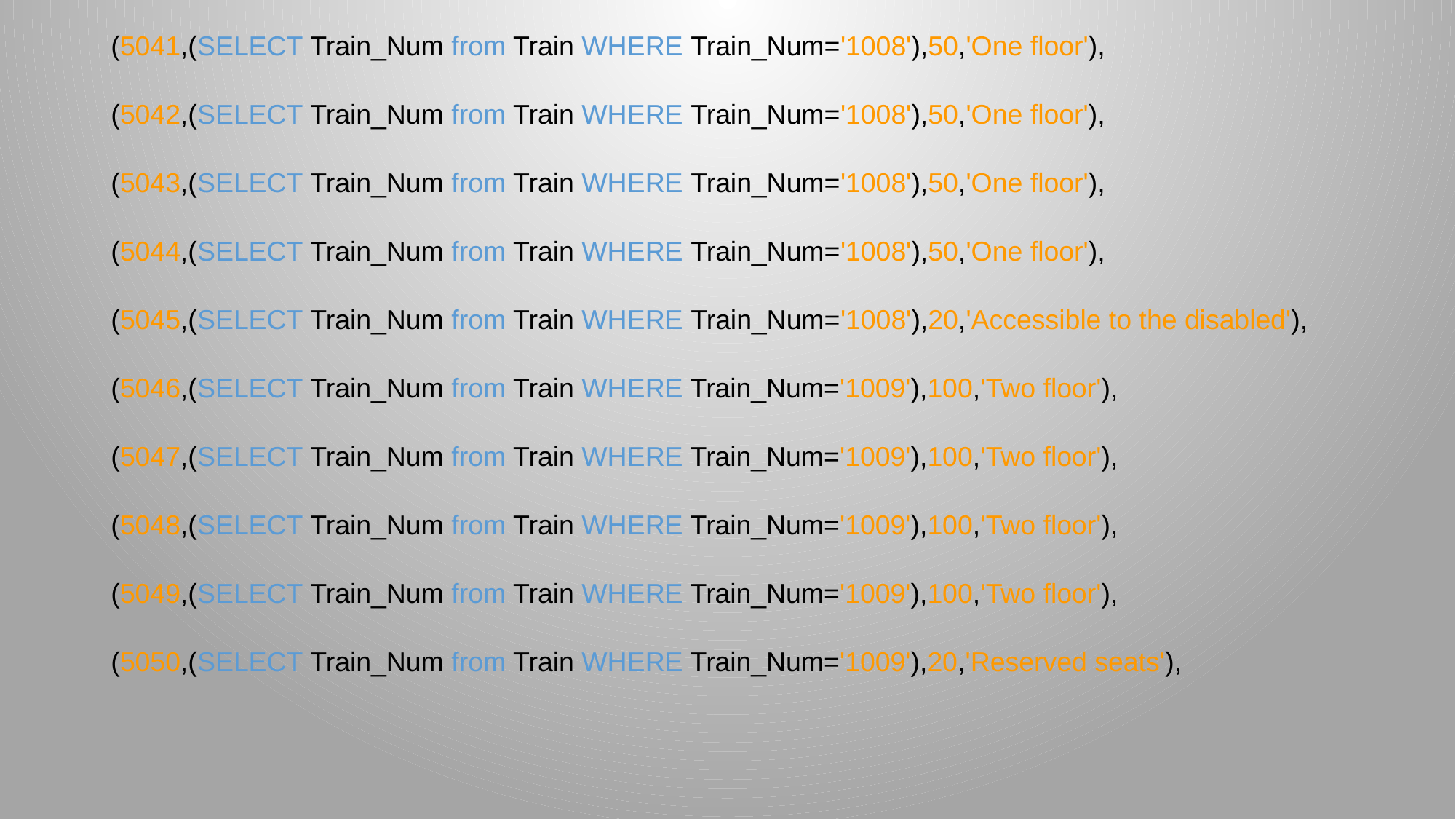

(5041,(SELECT Train_Num from Train WHERE Train_Num='1008'),50,'One floor'),
(5042,(SELECT Train_Num from Train WHERE Train_Num='1008'),50,'One floor'),
(5043,(SELECT Train_Num from Train WHERE Train_Num='1008'),50,'One floor'),
(5044,(SELECT Train_Num from Train WHERE Train_Num='1008'),50,'One floor'),
(5045,(SELECT Train_Num from Train WHERE Train_Num='1008'),20,'Accessible to the disabled'),
(5046,(SELECT Train_Num from Train WHERE Train_Num='1009'),100,'Two floor'),
(5047,(SELECT Train_Num from Train WHERE Train_Num='1009'),100,'Two floor'),
(5048,(SELECT Train_Num from Train WHERE Train_Num='1009'),100,'Two floor'),
(5049,(SELECT Train_Num from Train WHERE Train_Num='1009'),100,'Two floor'),
(5050,(SELECT Train_Num from Train WHERE Train_Num='1009'),20,'Reserved seats'),